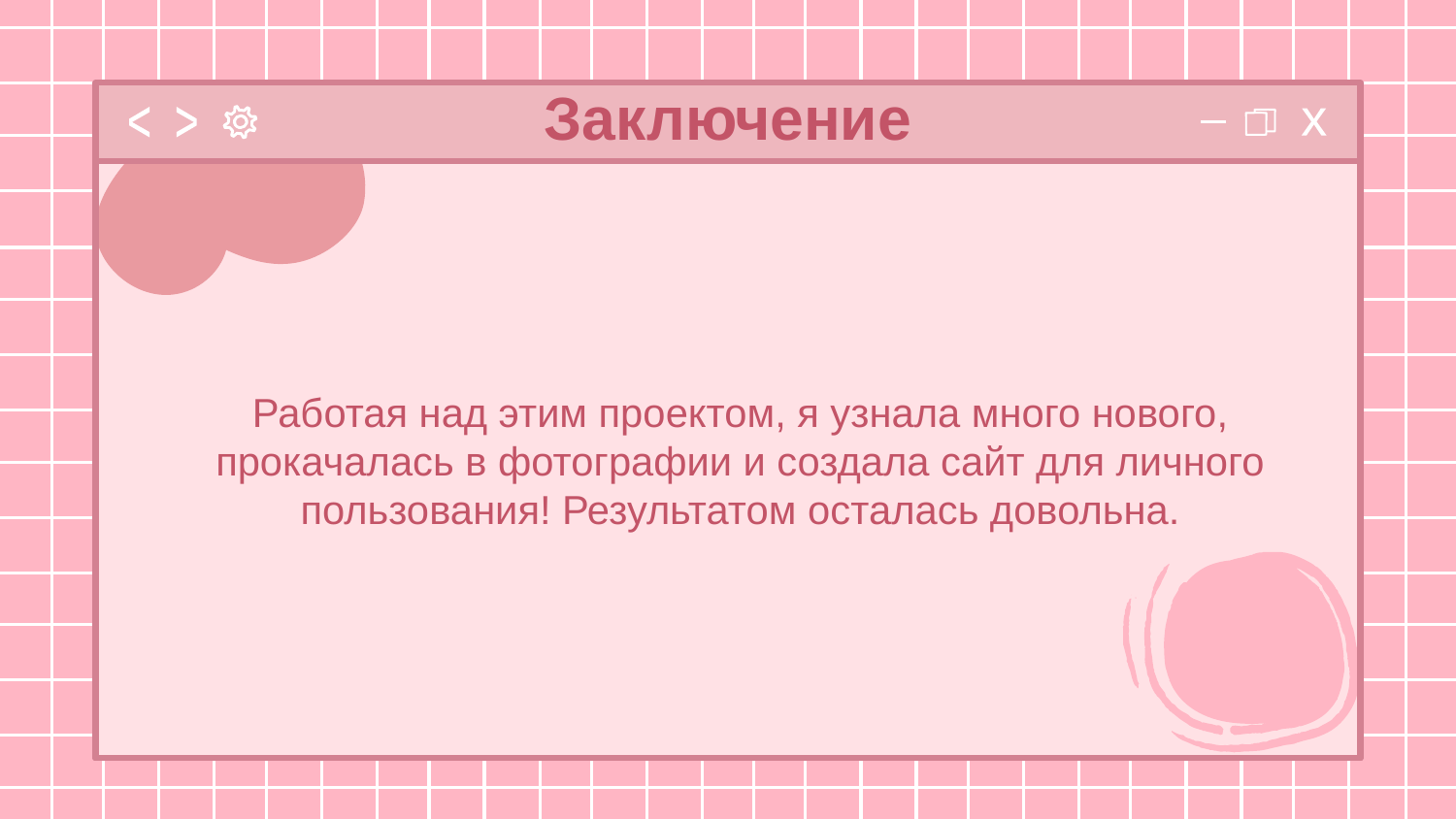

# Заключение
Работая над этим проектом, я узнала много нового, прокачалась в фотографии и создала сайт для личного пользования! Результатом осталась довольна.